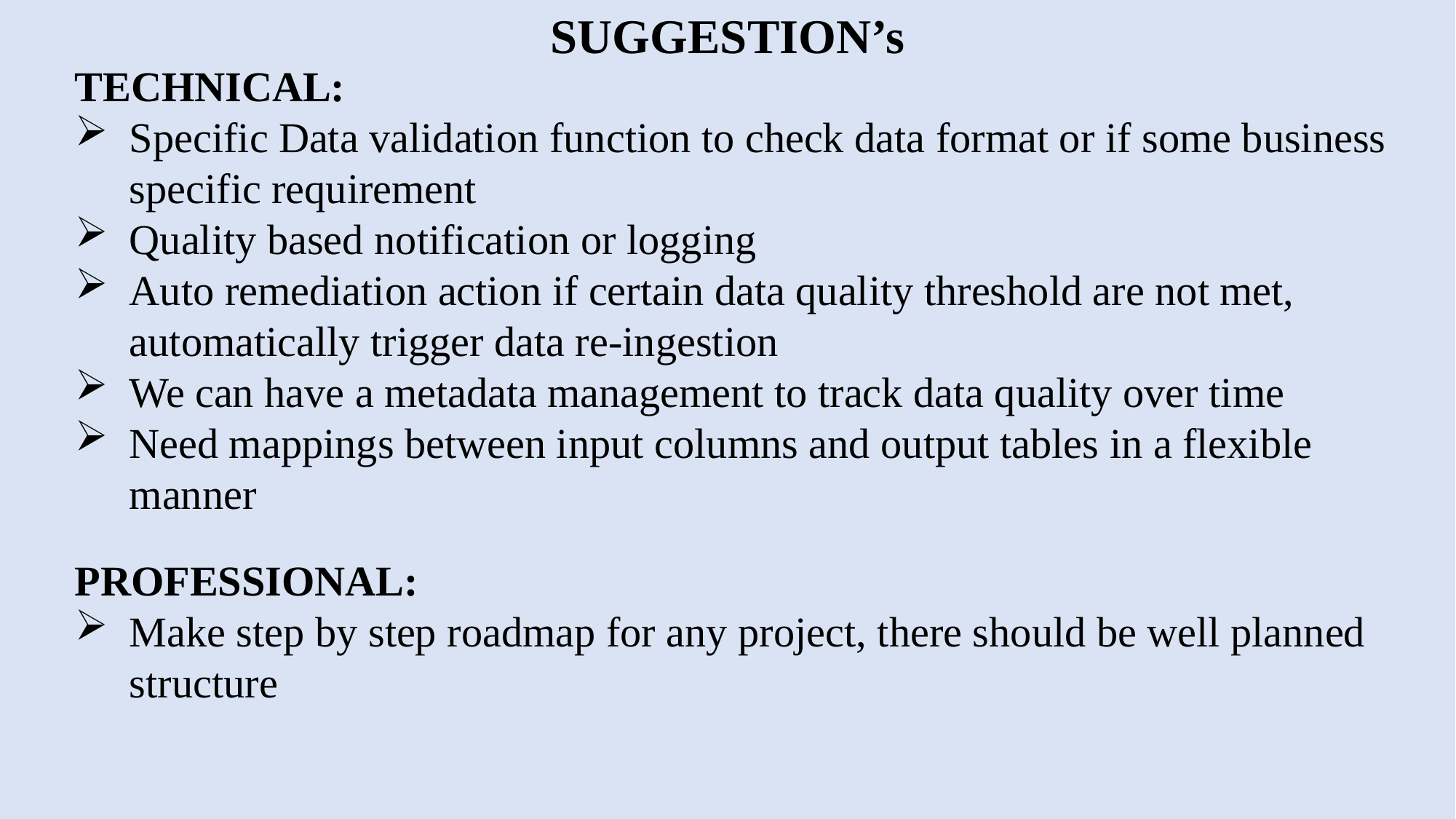

SUGGESTION’s
TECHNICAL:
Specific Data validation function to check data format or if some business specific requirement
Quality based notification or logging
Auto remediation action if certain data quality threshold are not met, automatically trigger data re-ingestion
We can have a metadata management to track data quality over time
Need mappings between input columns and output tables in a flexible manner
PROFESSIONAL:
Make step by step roadmap for any project, there should be well planned structure